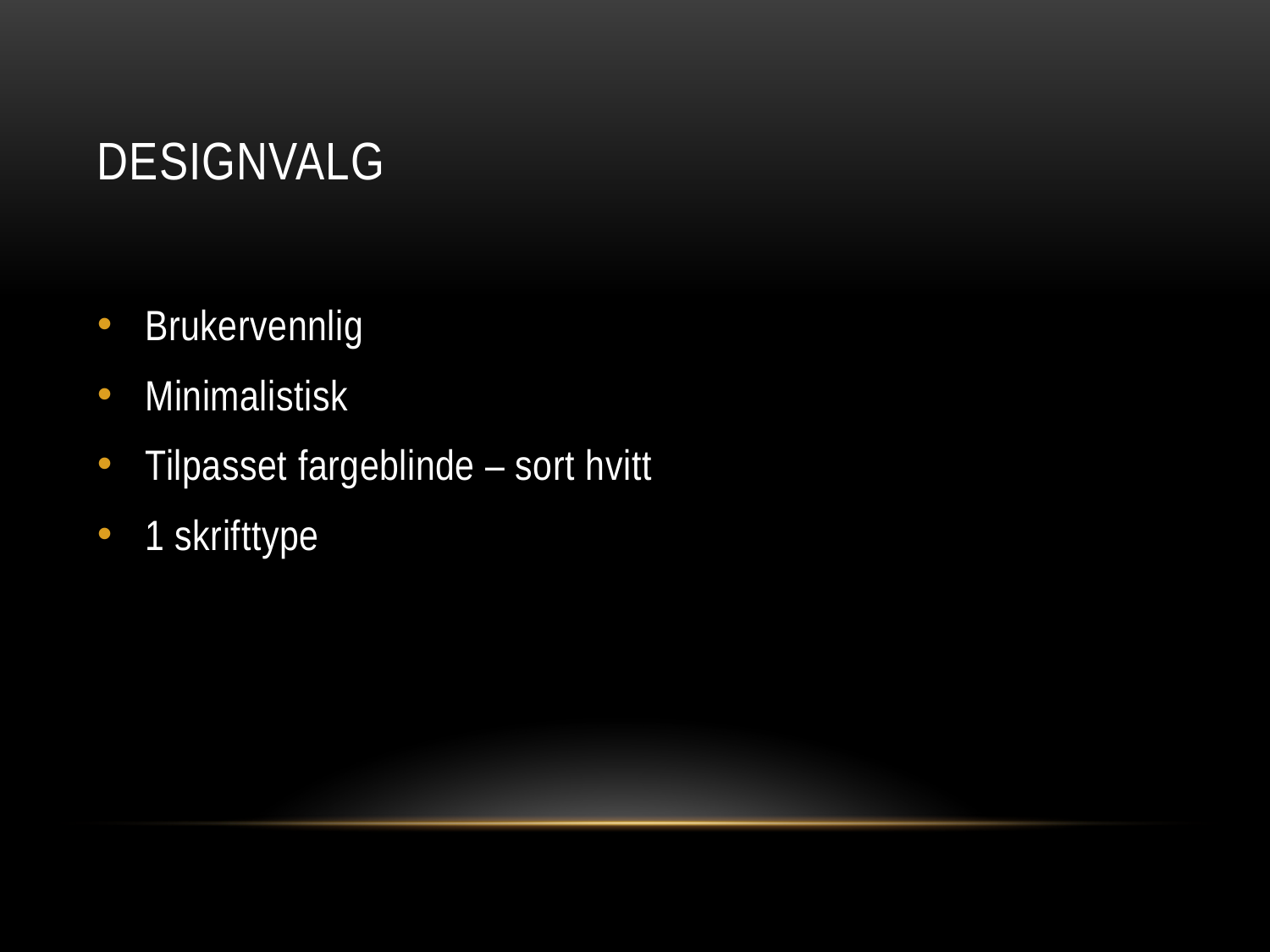

# Designvalg

Brukervennlig
Minimalistisk
Tilpasset fargeblinde – sort hvitt
1 skrifttype